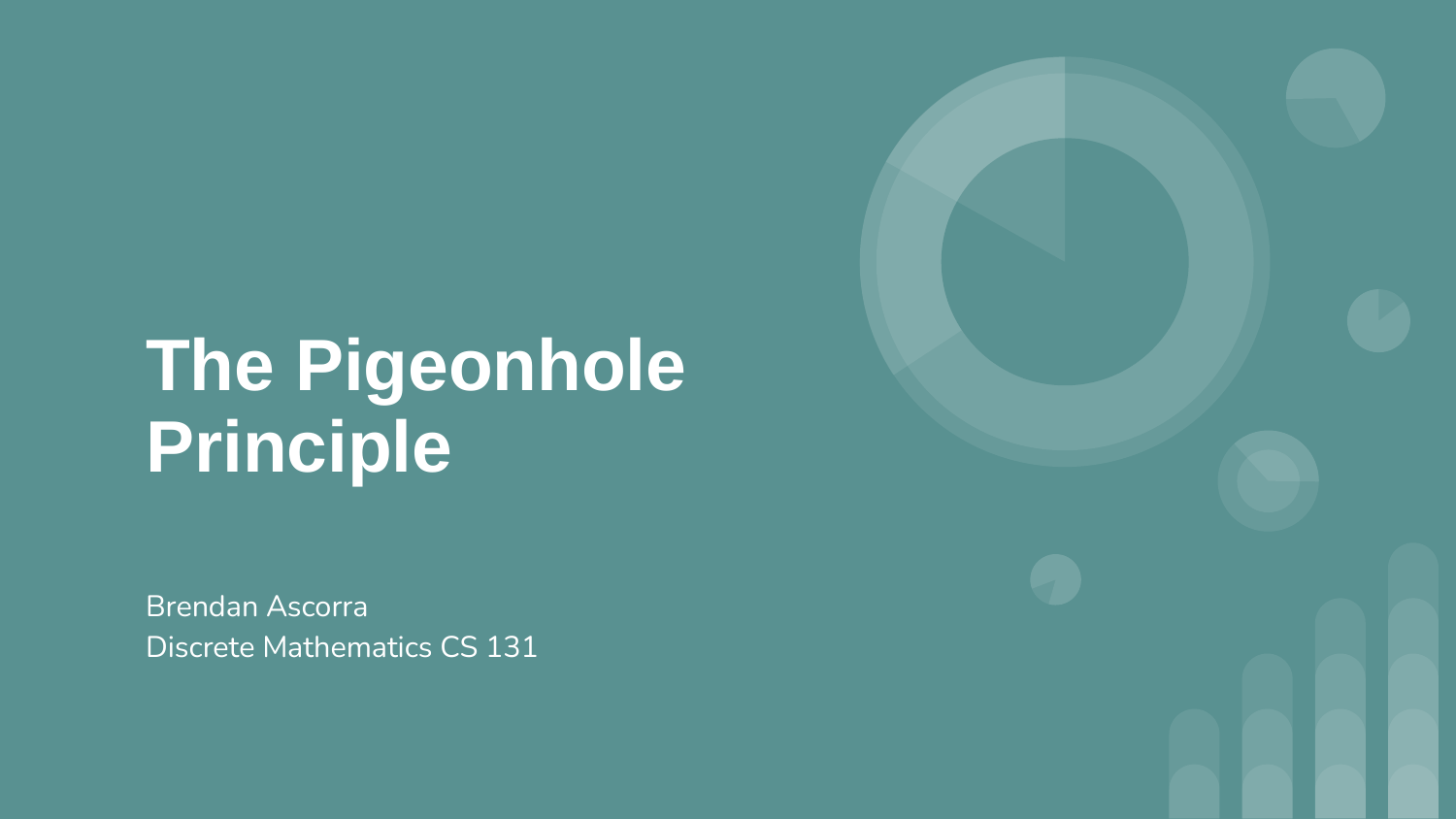

# The Pigeonhole Principle
Brendan Ascorra
Discrete Mathematics CS 131